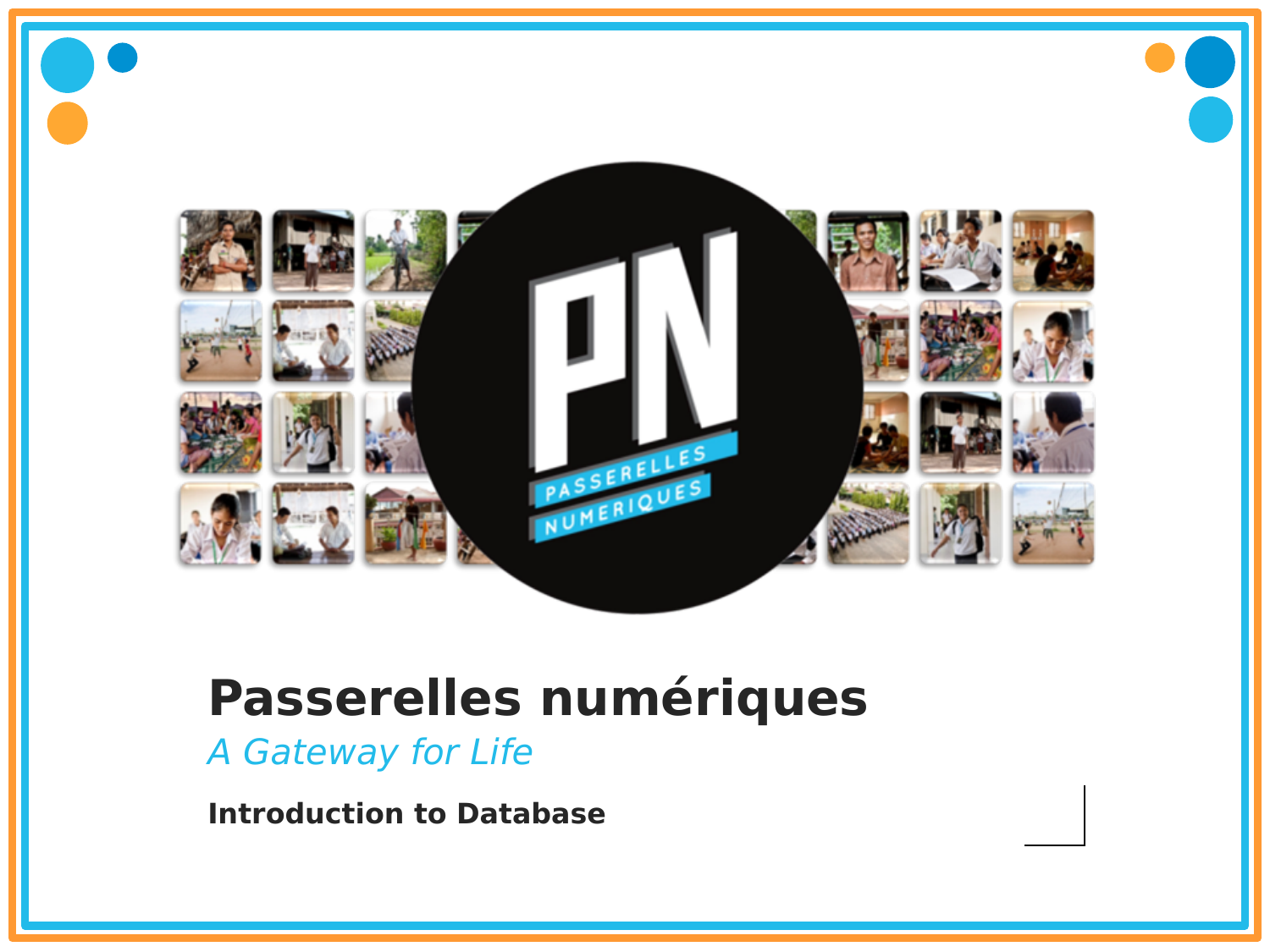

# Passerelles numériques
A Gateway for Life
Introduction to Database